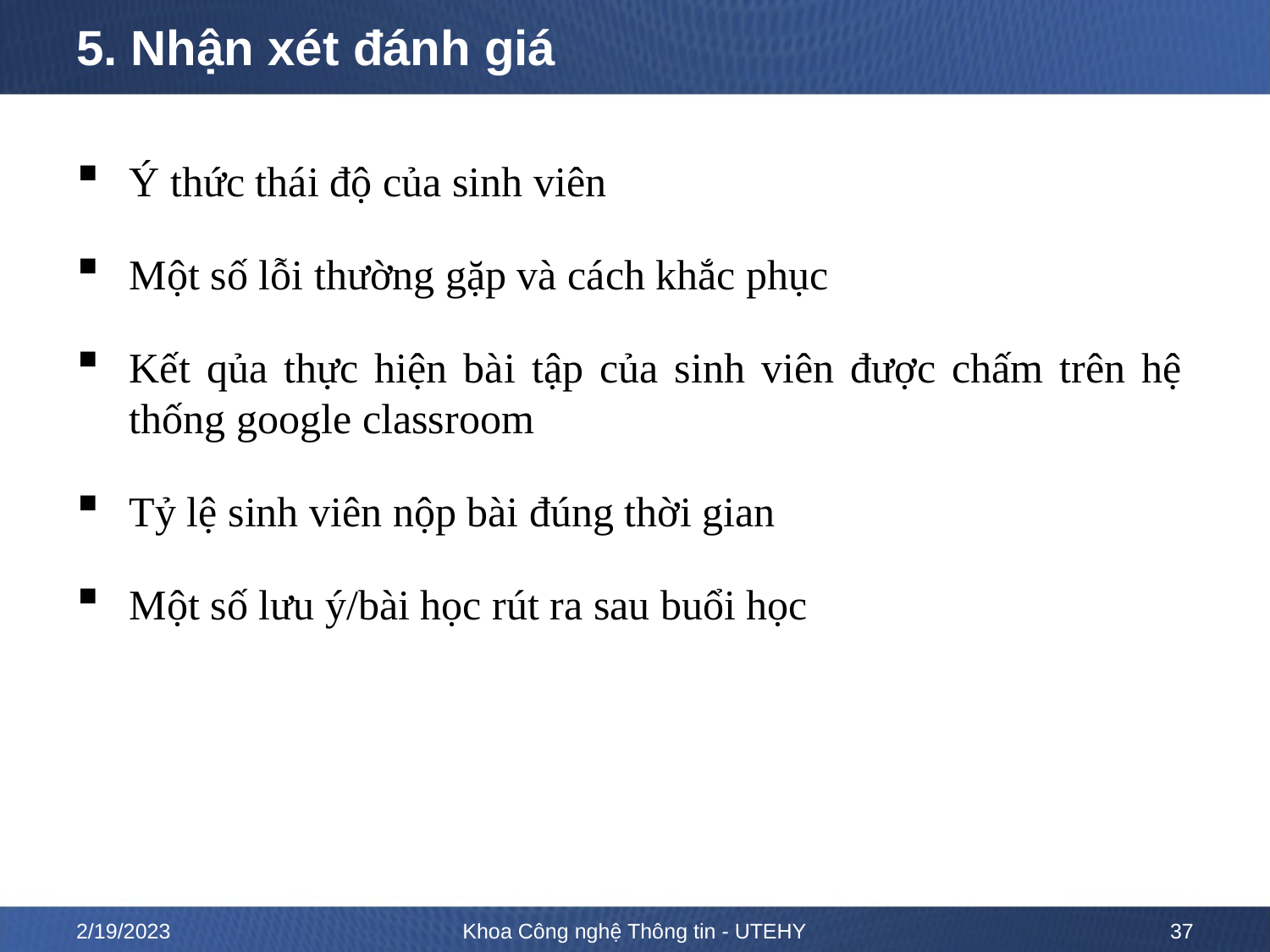

# 5. Nhận xét đánh giá
Ý thức thái độ của sinh viên
Một số lỗi thường gặp và cách khắc phục
Kết qủa thực hiện bài tập của sinh viên được chấm trên hệ thống google classroom
Tỷ lệ sinh viên nộp bài đúng thời gian
Một số lưu ý/bài học rút ra sau buổi học
2/19/2023
Khoa Công nghệ Thông tin - UTEHY
37